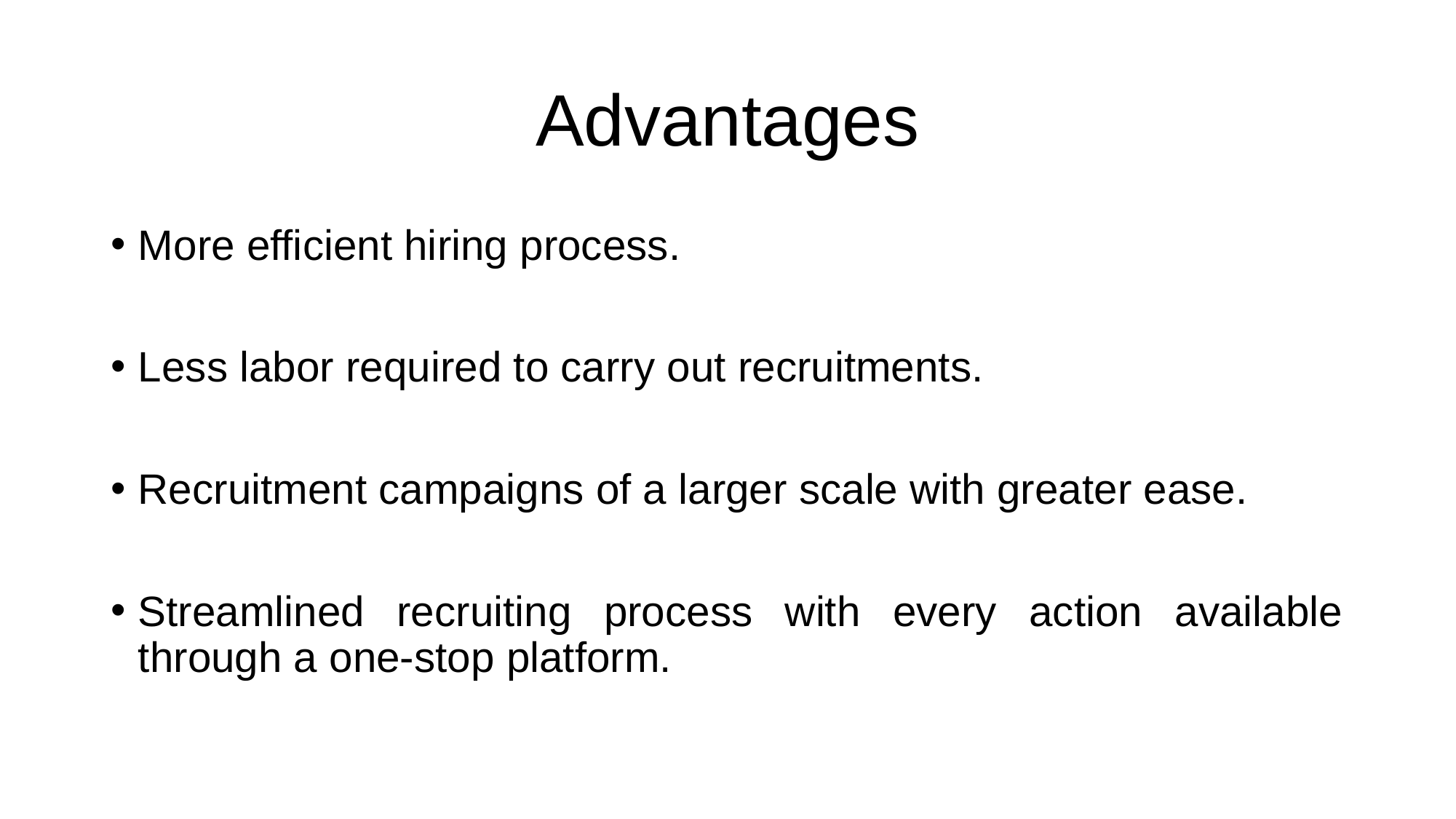

# Advantages
More efficient hiring process.

Less labor required to carry out recruitments.

Recruitment campaigns of a larger scale with greater ease.

Streamlined recruiting process with every action available through a one-stop platform.